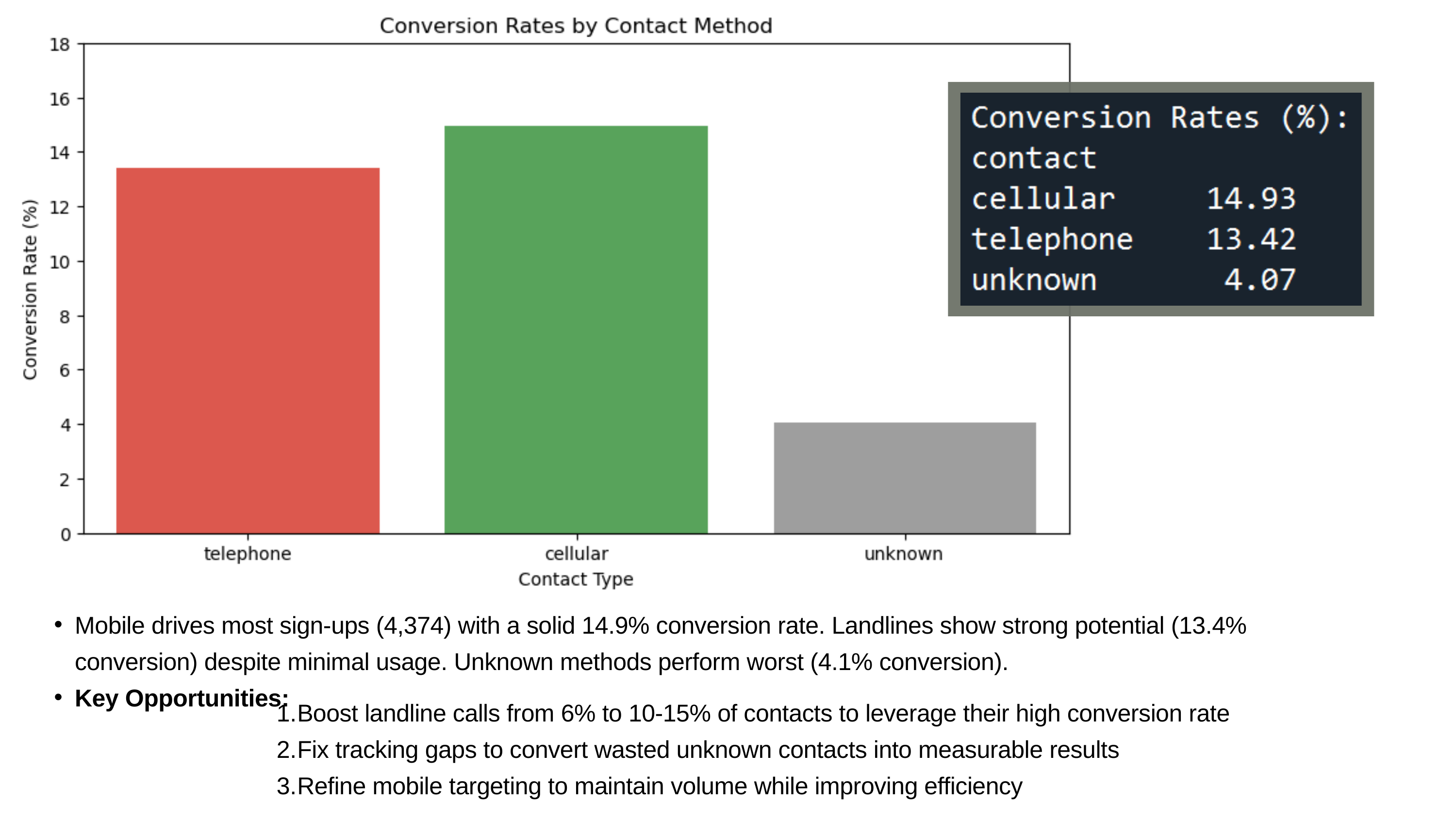

Mobile drives most sign-ups (4,374) with a solid 14.9% conversion rate. Landlines show strong potential (13.4% conversion) despite minimal usage. Unknown methods perform worst (4.1% conversion).
Key Opportunities:
Boost landline calls from 6% to 10-15% of contacts to leverage their high conversion rate
Fix tracking gaps to convert wasted unknown contacts into measurable results
Refine mobile targeting to maintain volume while improving efficiency